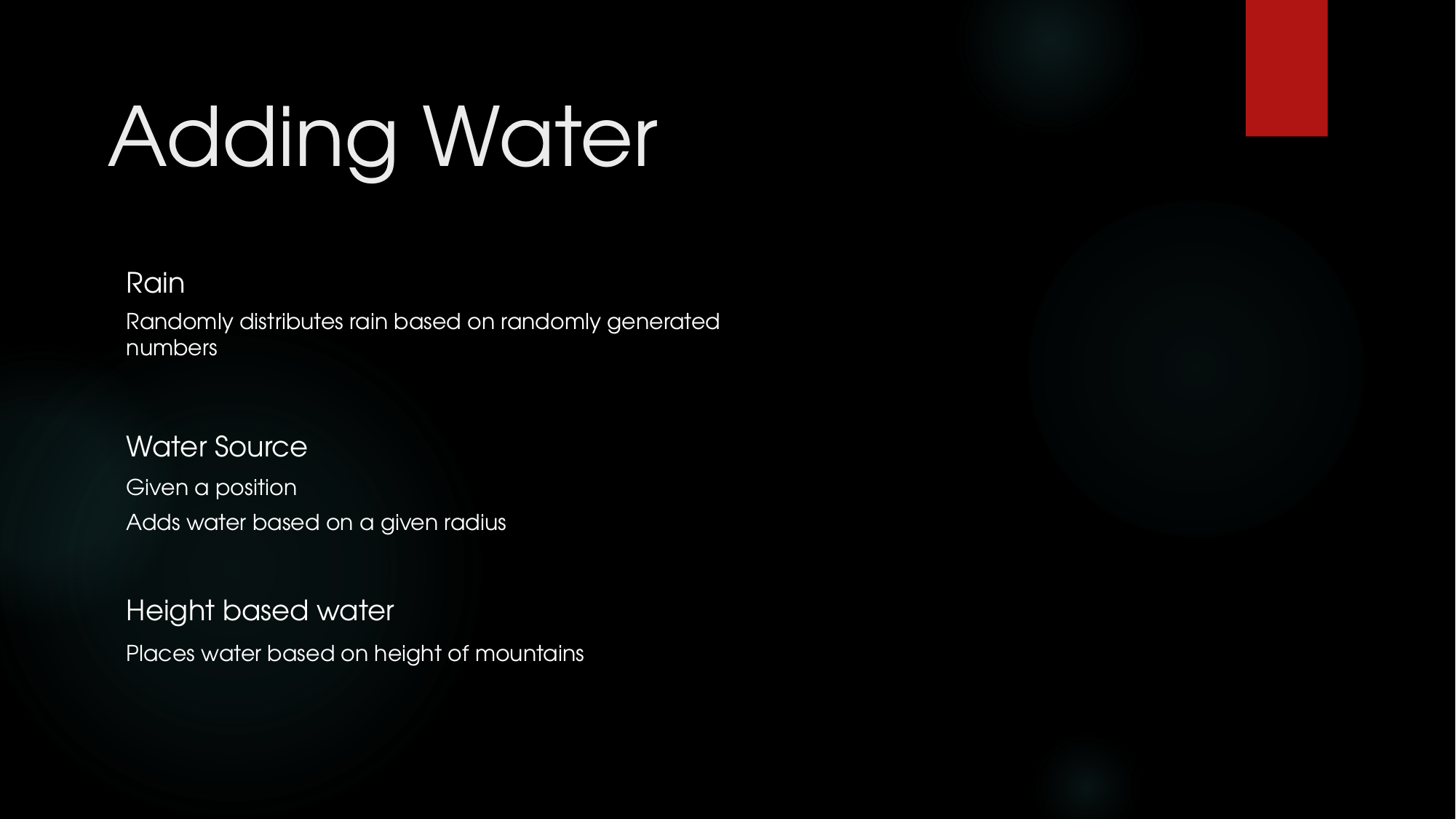

# Adding Water
Rain
Randomly distributes rain based on randomly generated numbers
Water Source
Given a position
Adds water based on a given radius
Height based water
Places water based on height of mountains